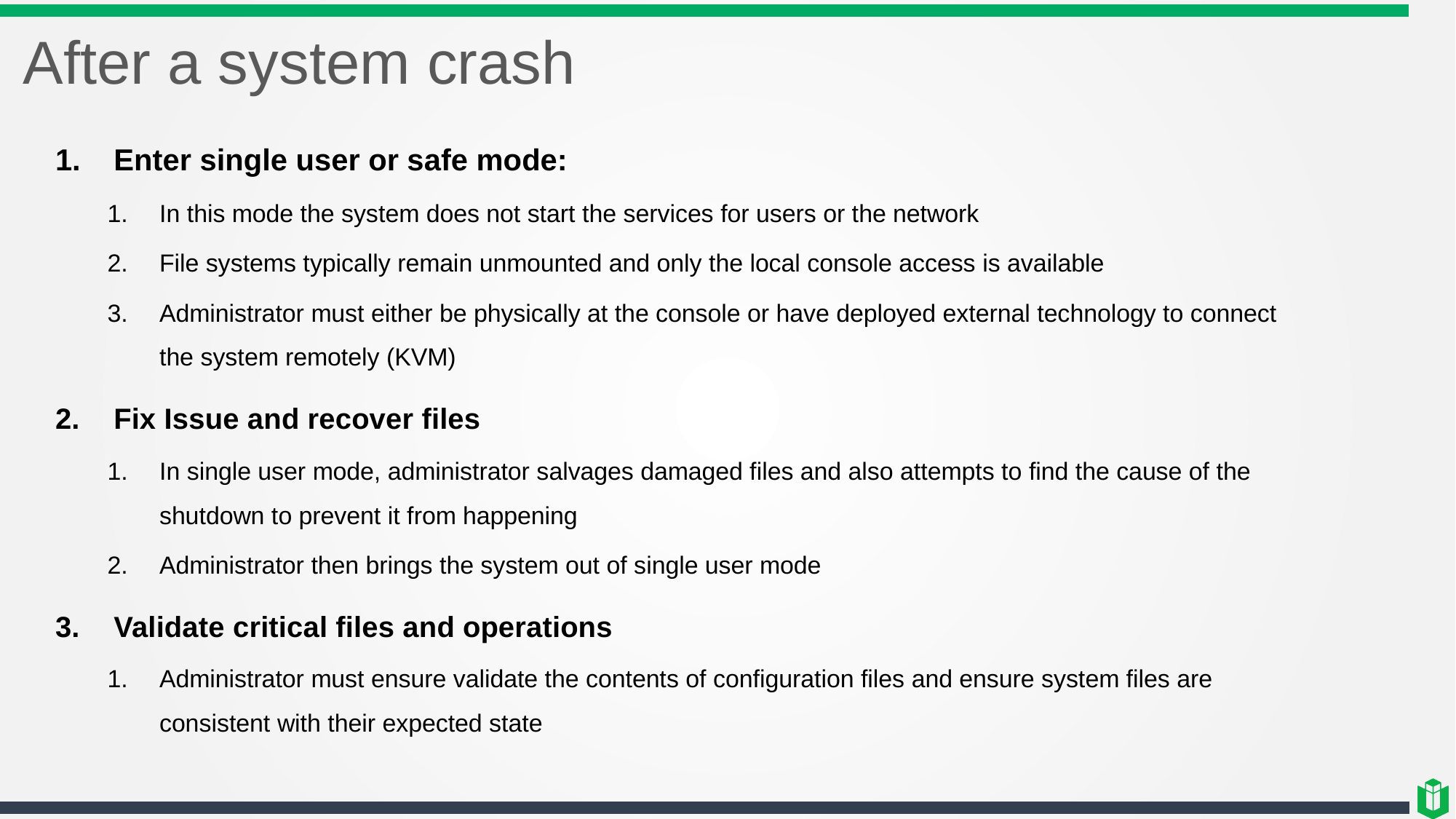

# After a system crash
Enter single user or safe mode:
In this mode the system does not start the services for users or the network
File systems typically remain unmounted and only the local console access is available
Administrator must either be physically at the console or have deployed external technology to connect the system remotely (KVM)
Fix Issue and recover files
In single user mode, administrator salvages damaged files and also attempts to find the cause of the shutdown to prevent it from happening
Administrator then brings the system out of single user mode
Validate critical files and operations
Administrator must ensure validate the contents of configuration files and ensure system files are consistent with their expected state